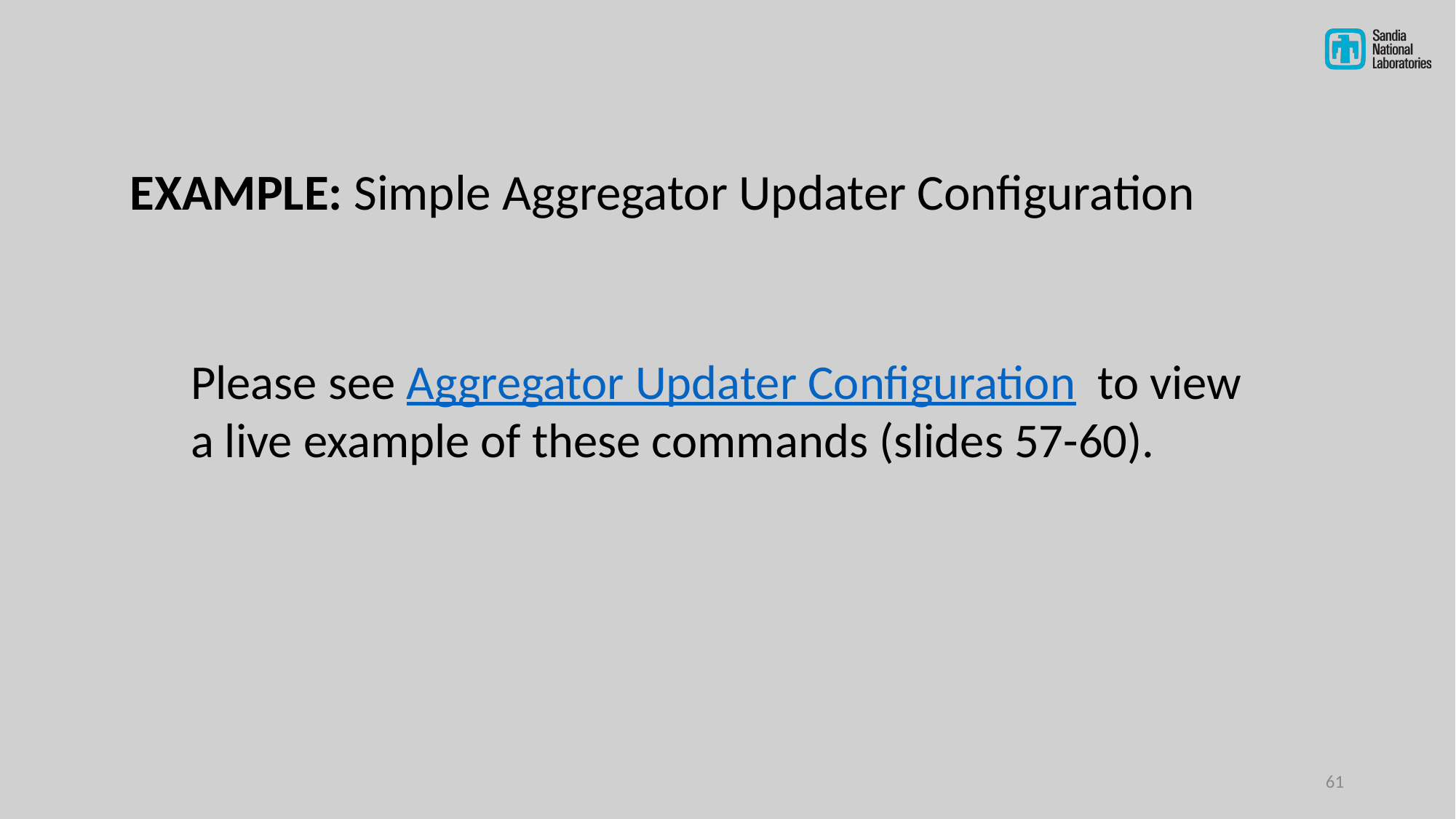

# EXAMPLE: Simple Aggregator Updater Configuration
Please see Aggregator Updater Configuration  to view a live example of these commands (slides 57-60).
61